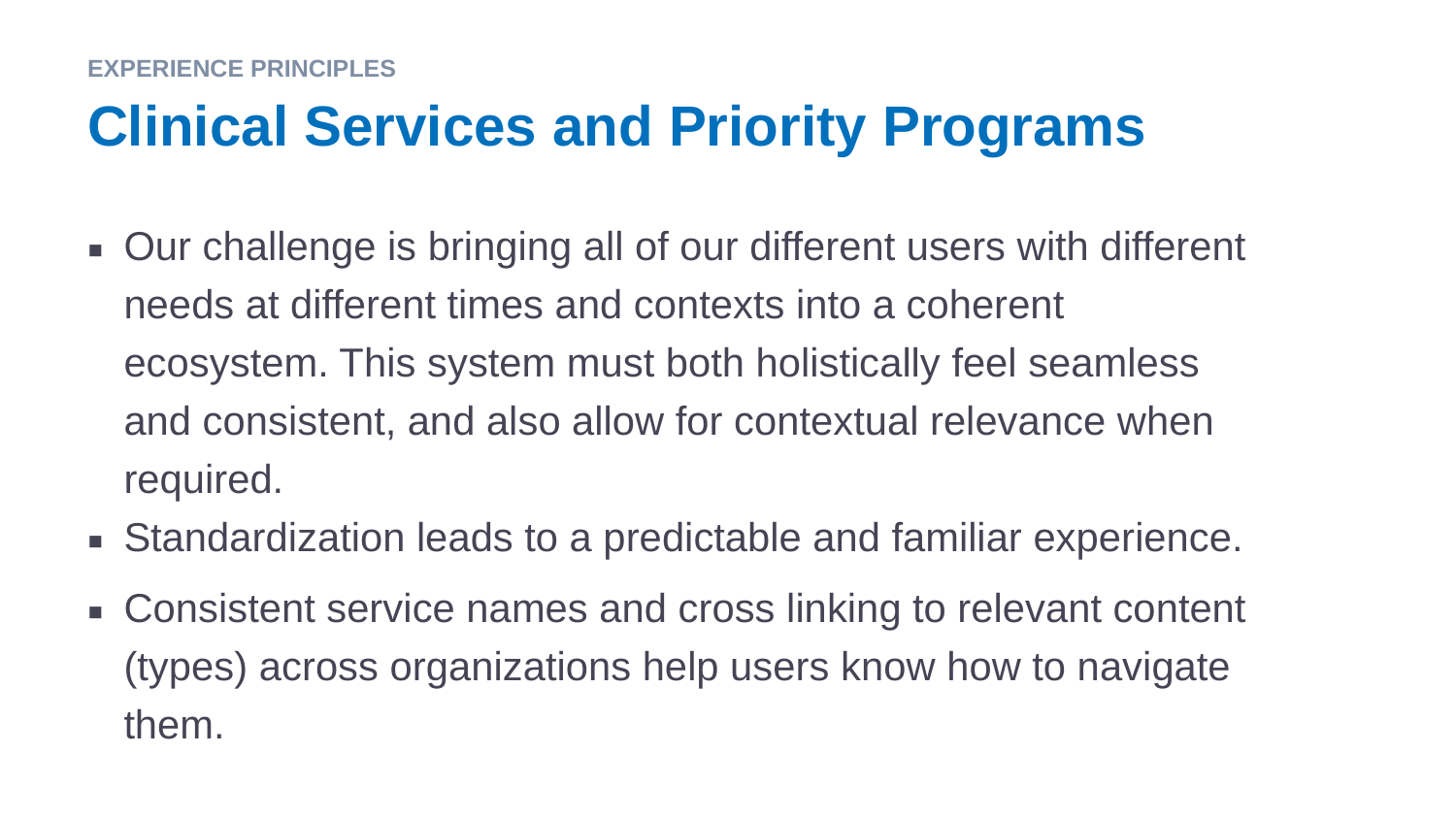

EXPERIENCE PRINCIPLES
# Clinical Services and Priority Programs
Our challenge is bringing all of our different users with different needs at different times and contexts into a coherent ecosystem. This system must both holistically feel seamless and consistent, and also allow for contextual relevance when required.
Standardization leads to a predictable and familiar experience.
Consistent service names and cross linking to relevant content (types) across organizations help users know how to navigate them.